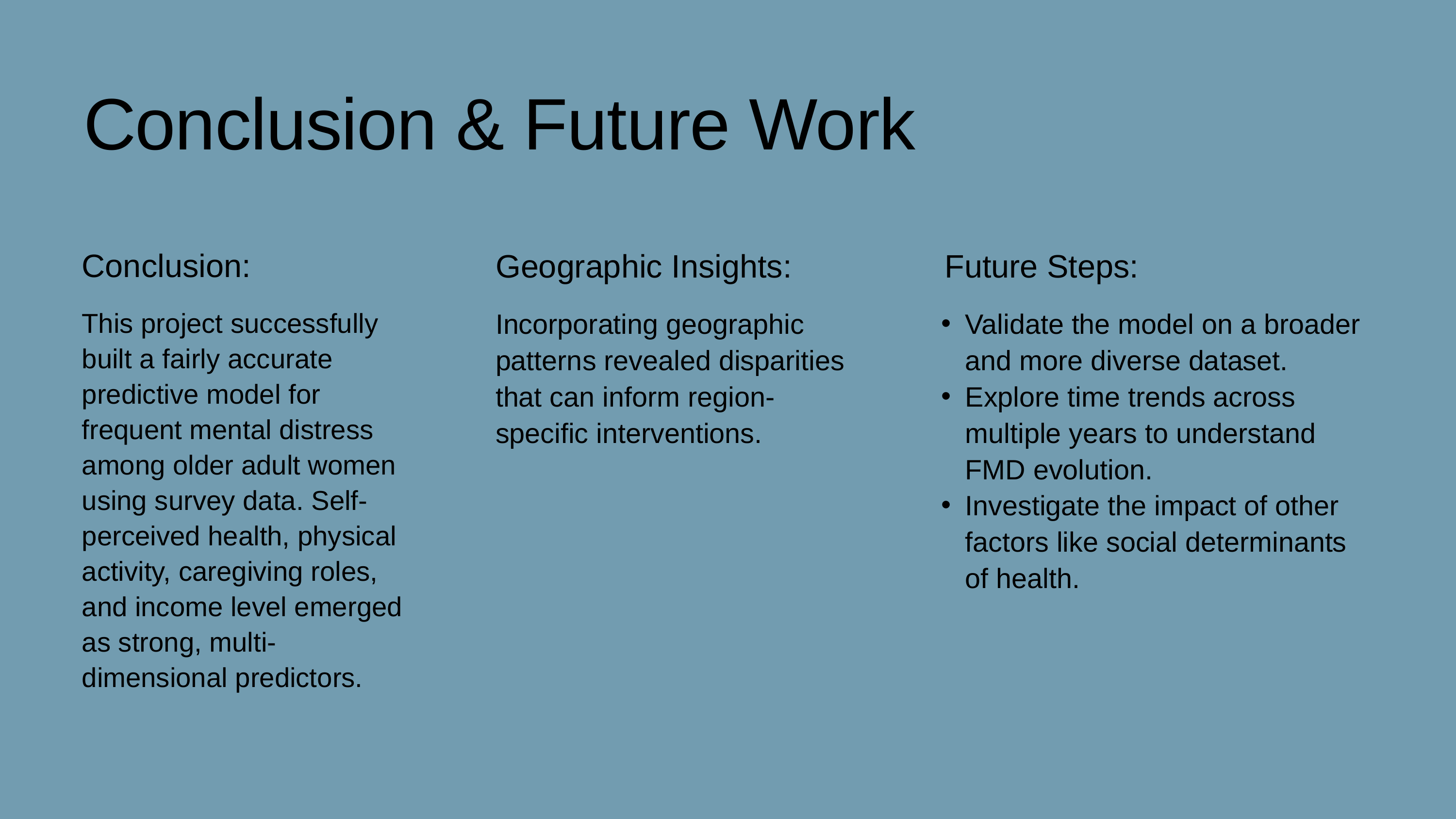

Conclusion & Future Work
Conclusion:
This project successfully built a fairly accurate predictive model for frequent mental distress among older adult women using survey data. Self-perceived health, physical activity, caregiving roles, and income level emerged as strong, multi-dimensional predictors.
Geographic Insights:
Incorporating geographic patterns revealed disparities that can inform region-specific interventions.
   Future Steps:
Validate the model on a broader and more diverse dataset.
Explore time trends across multiple years to understand FMD evolution.
Investigate the impact of other factors like social determinants of health.